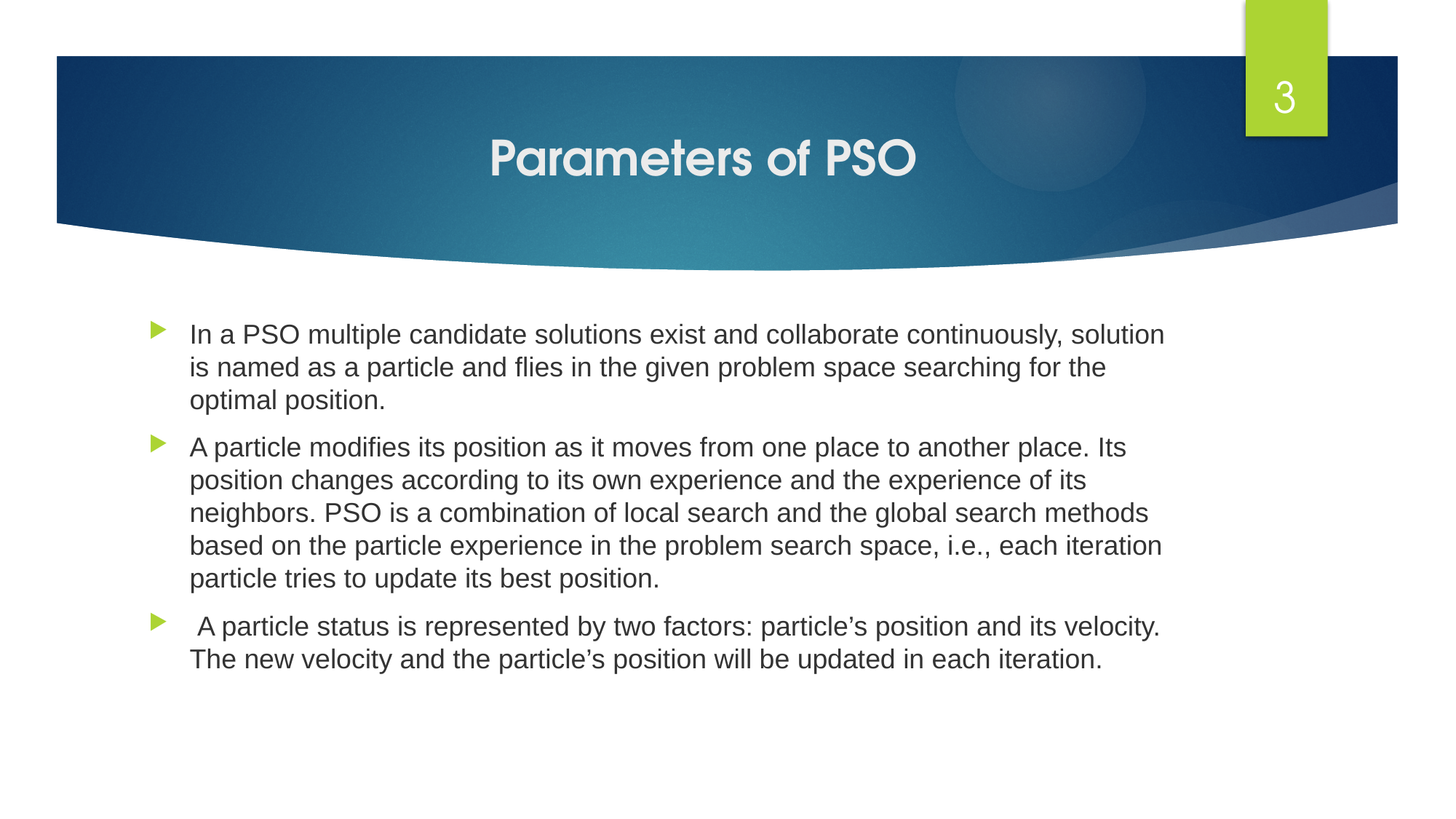

3
# Parameters of PSO
In a PSO multiple candidate solutions exist and collaborate continuously, solution is named as a particle and flies in the given problem space searching for the optimal position.
A particle modifies its position as it moves from one place to another place. Its position changes according to its own experience and the experience of its neighbors. PSO is a combination of local search and the global search methods based on the particle experience in the problem search space, i.e., each iteration particle tries to update its best position.
 A particle status is represented by two factors: particle’s position and its velocity. The new velocity and the particle’s position will be updated in each iteration.